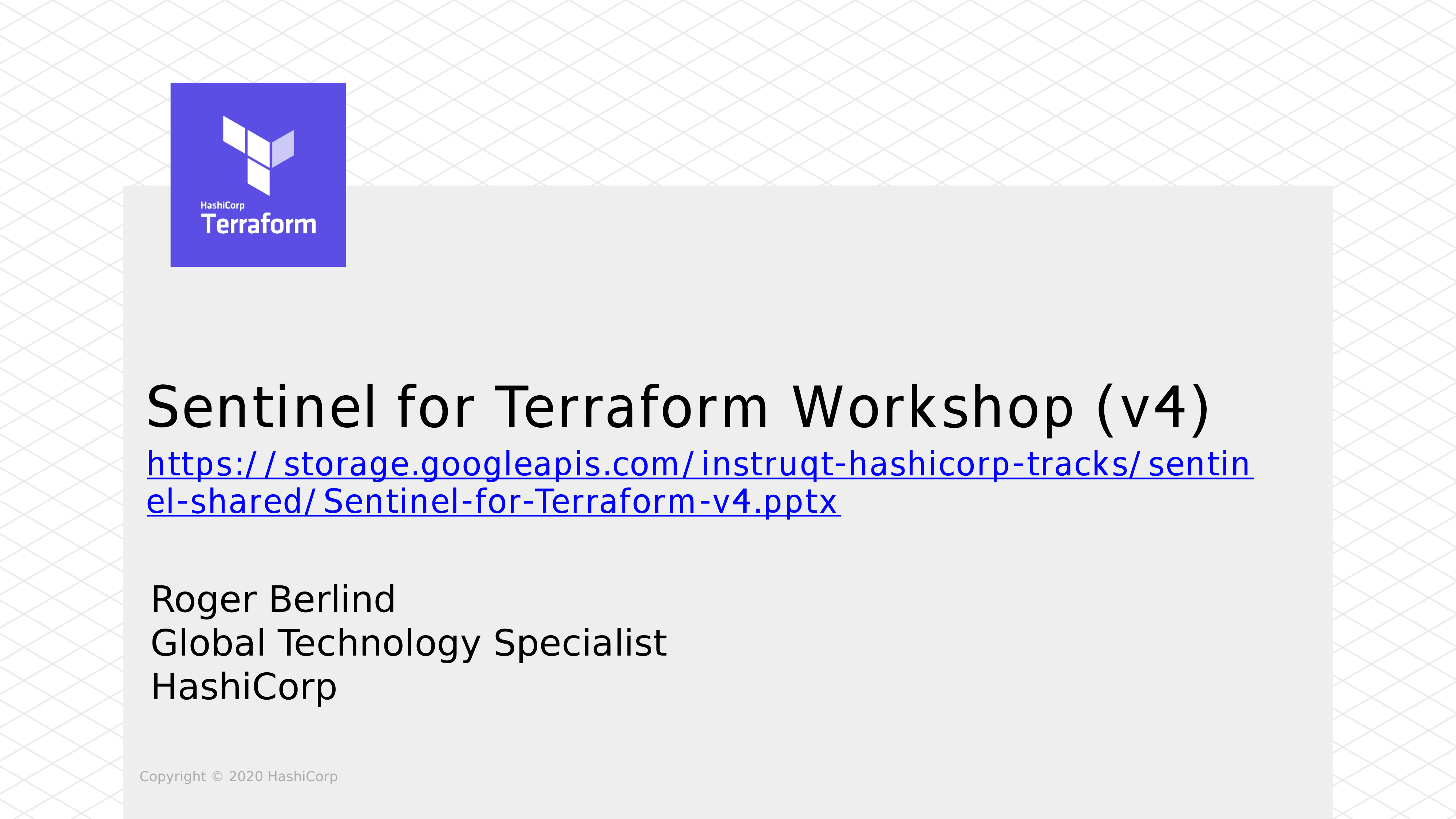

# Sentinel for Terraform Workshop (v4) https://storage.googleapis.com/instruqt-hashicorp-tracks/sentinel-shared/Sentinel-for-Terraform-v4.pptx
Roger Berlind
Global Technology Specialist
HashiCorp